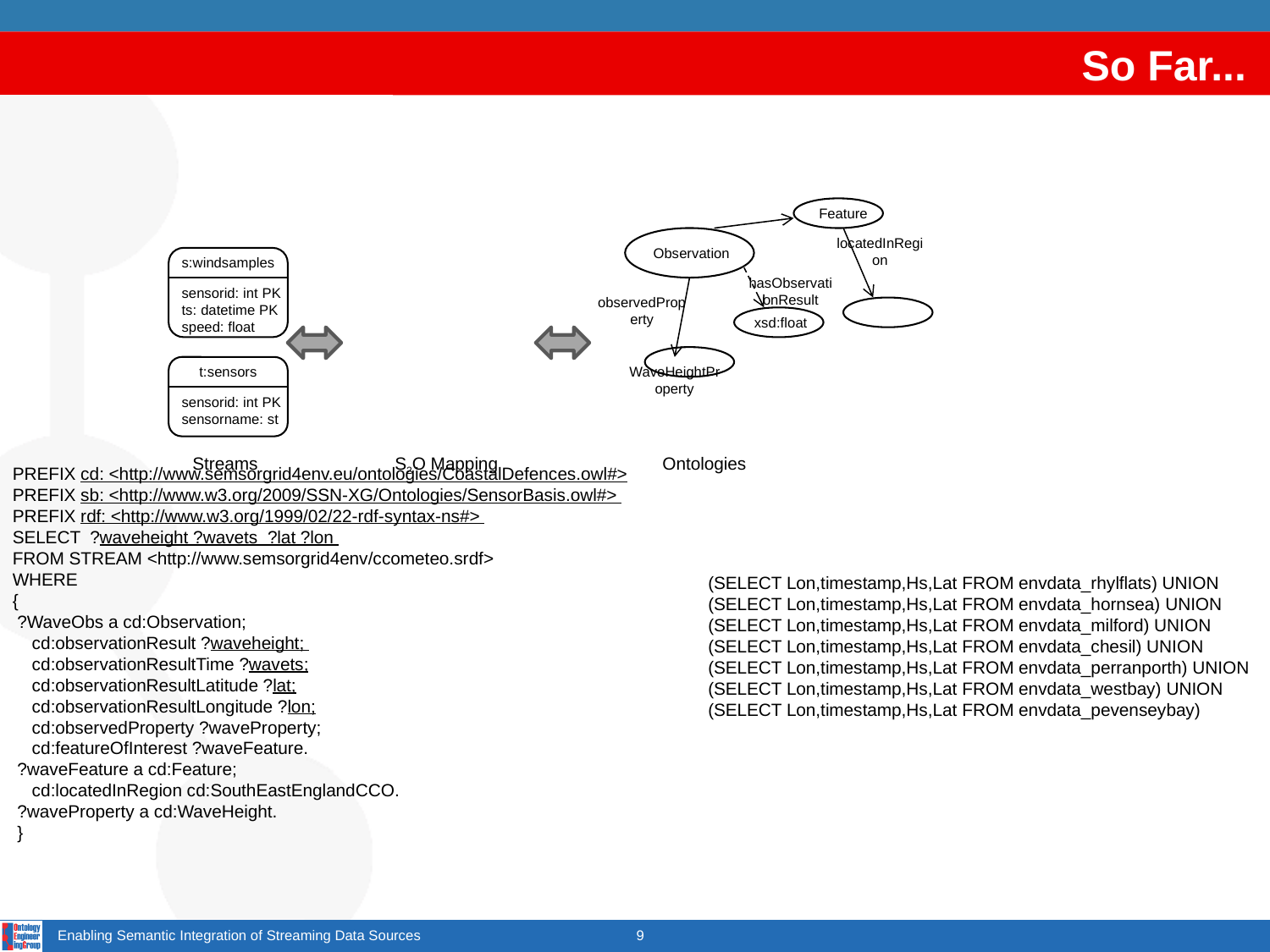

# So Far...
Feature

locatedInRegion
Observation

s:windsamples
hasObservationResult
sensorid: int PK
ts: datetime PK
speed: float
observedProperty

xsd:float

t:sensors
WaveHeightProperty
sensorid: int PK
sensorname: st
Streams
S2O Mapping
Ontologies
PREFIX cd: <http://www.semsorgrid4env.eu/ontologies/CoastalDefences.owl#>
PREFIX sb: <http://www.w3.org/2009/SSN-XG/Ontologies/SensorBasis.owl#>
PREFIX rdf: <http://www.w3.org/1999/02/22-rdf-syntax-ns#>
SELECT  ?waveheight ?wavets  ?lat ?lon
FROM STREAM <http://www.semsorgrid4env/ccometeo.srdf>
WHERE
{
 ?WaveObs a cd:Observation;
    cd:observationResult ?waveheight;
    cd:observationResultTime ?wavets;
    cd:observationResultLatitude ?lat;
    cd:observationResultLongitude ?lon;
    cd:observedProperty ?waveProperty;
    cd:featureOfInterest ?waveFeature.
 ?waveFeature a cd:Feature;
    cd:locatedInRegion cd:SouthEastEnglandCCO.
 ?waveProperty a cd:WaveHeight.
 }

(SELECT Lon,timestamp,Hs,Lat FROM envdata_rhylflats) UNION
(SELECT Lon,timestamp,Hs,Lat FROM envdata_hornsea) UNION
(SELECT Lon,timestamp,Hs,Lat FROM envdata_milford) UNION
(SELECT Lon,timestamp,Hs,Lat FROM envdata_chesil) UNION
(SELECT Lon,timestamp,Hs,Lat FROM envdata_perranporth) UNION
(SELECT Lon,timestamp,Hs,Lat FROM envdata_westbay) UNION
(SELECT Lon,timestamp,Hs,Lat FROM envdata_pevenseybay)
Enabling Semantic Integration of Streaming Data Sources
9